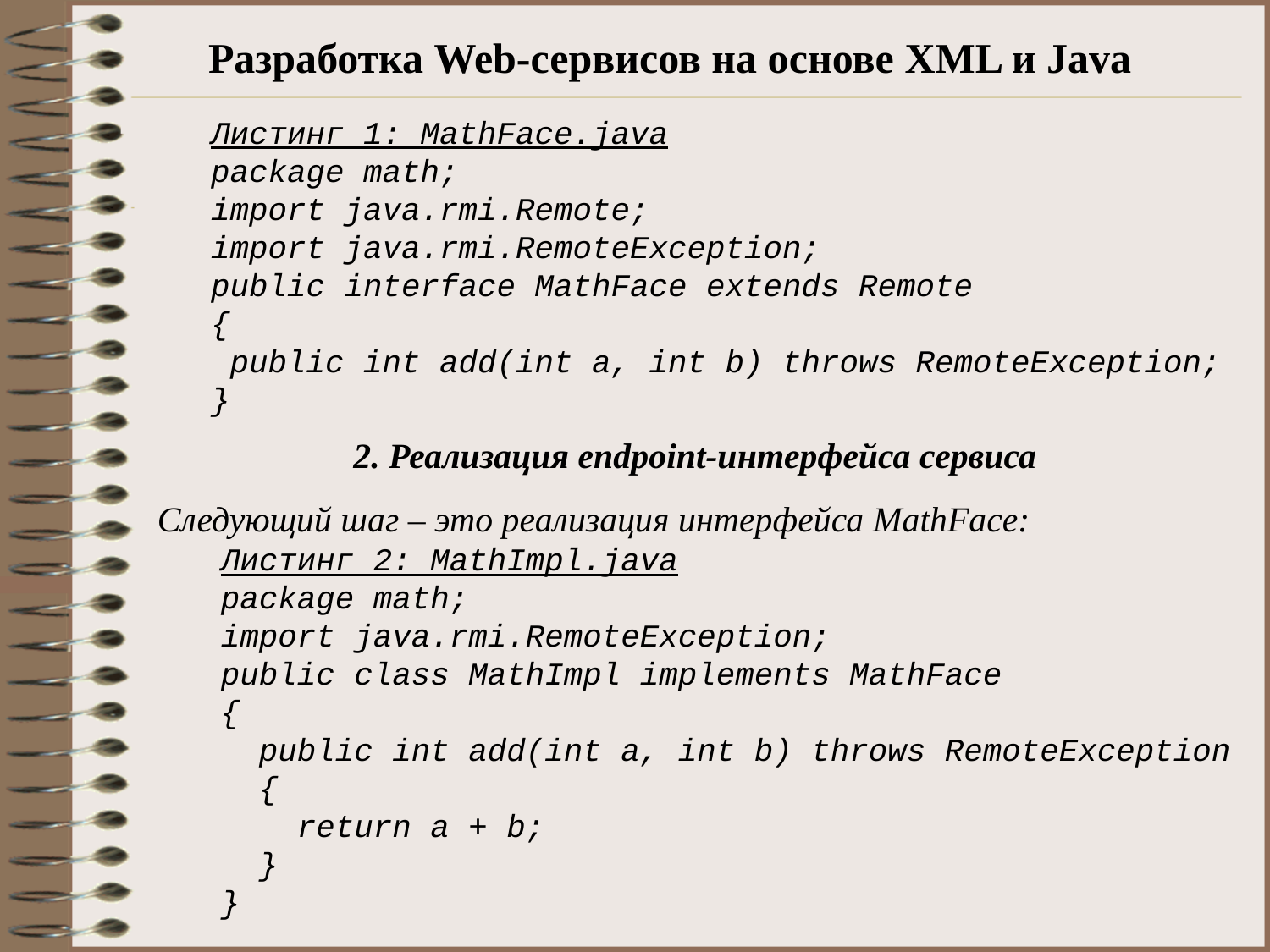

# Разработка Web-сервисов на основе XML и Java
Листинг 1: MathFace.java
package math;
import java.rmi.Remote;
import java.rmi.RemoteException;
public interface MathFace extends Remote
{
 public int add(int a, int b) throws RemoteException;
}
2. Реализация endpoint-интерфейса сервиса
Следующий шаг – это реализация интерфейса MathFace:
Листинг 2: MathImpl.java
package math;
import java.rmi.RemoteException;
public class MathImpl implements MathFace
{
  public int add(int a, int b) throws RemoteException
  {
    return a + b;
  }
}